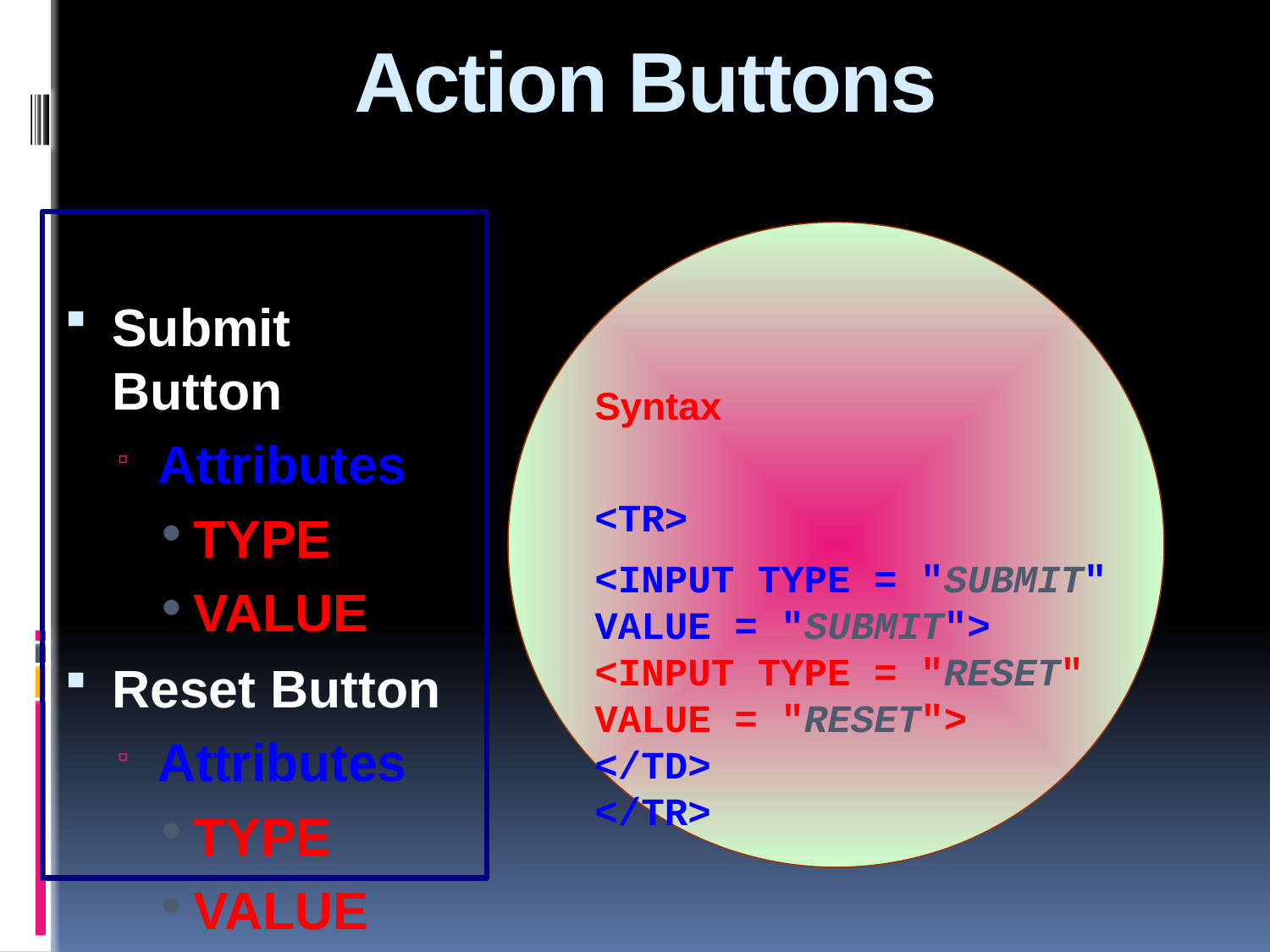

# Action Buttons

Submit Button
Attributes
TYPE
VALUE
Reset Button
Attributes
TYPE
VALUE

Syntax

<TR>

<INPUT TYPE = "SUBMIT" VALUE = "SUBMIT">
<INPUT TYPE = "RESET" VALUE = "RESET">
</TD>
</TR>